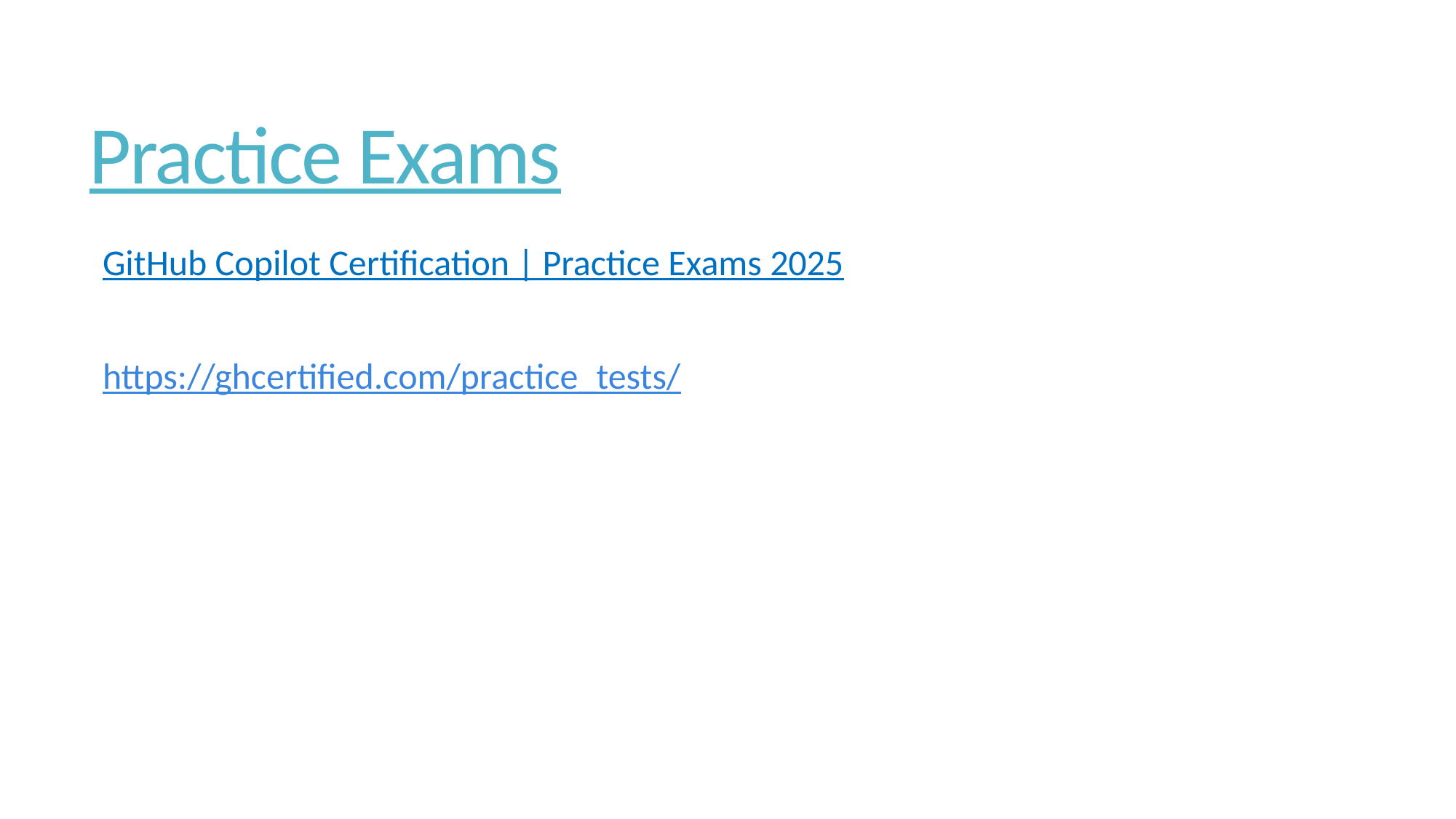

# Practice Exams
GitHub Copilot Certification | Practice Exams 2025

https://ghcertified.com/practice_tests/